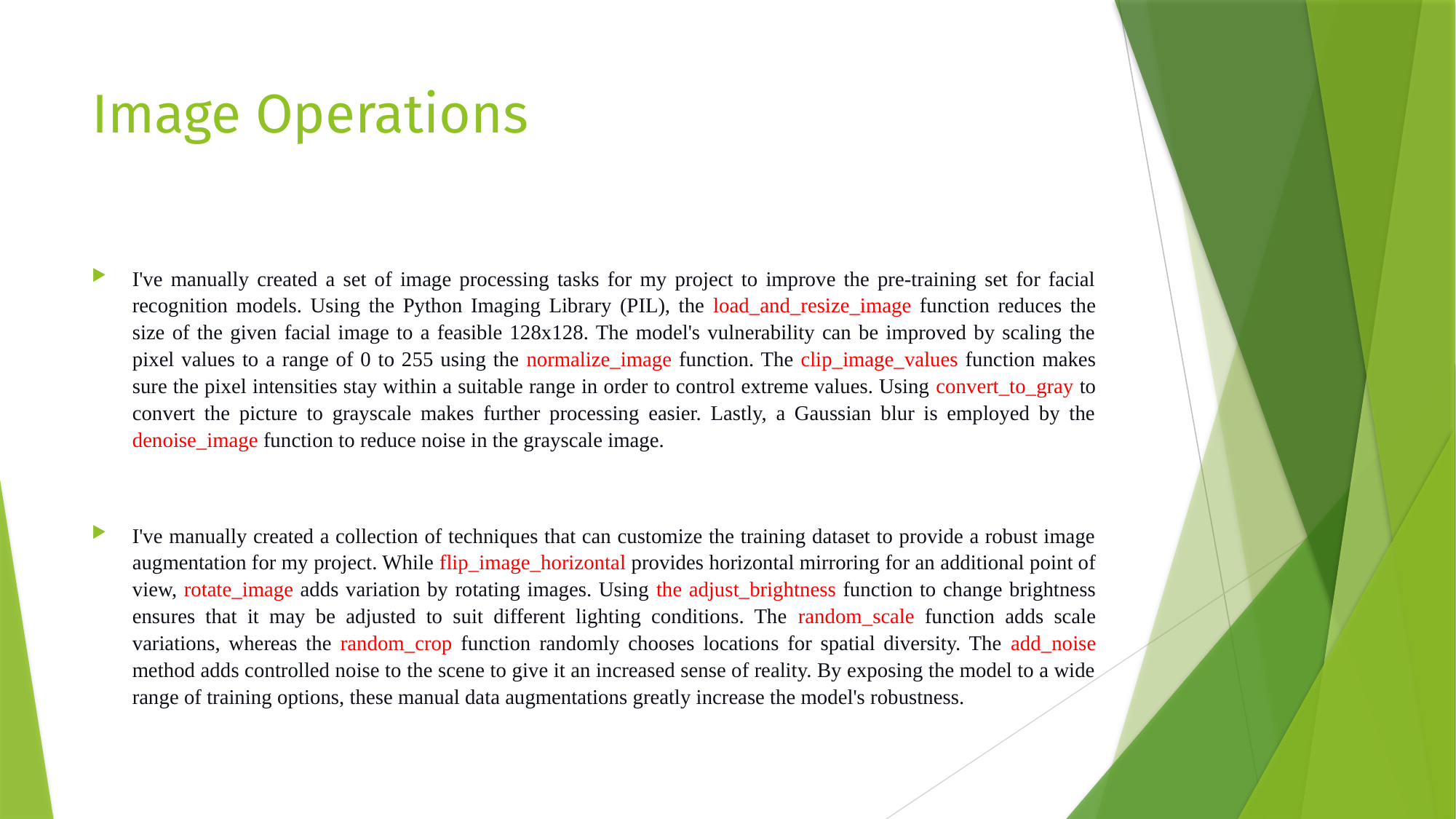

# Image Operations
I've manually created a set of image processing tasks for my project to improve the pre-training set for facial recognition models. Using the Python Imaging Library (PIL), the load_and_resize_image function reduces the size of the given facial image to a feasible 128x128. The model's vulnerability can be improved by scaling the pixel values to a range of 0 to 255 using the normalize_image function. The clip_image_values function makes sure the pixel intensities stay within a suitable range in order to control extreme values. Using convert_to_gray to convert the picture to grayscale makes further processing easier. Lastly, a Gaussian blur is employed by the denoise_image function to reduce noise in the grayscale image.

I've manually created a collection of techniques that can customize the training dataset to provide a robust image augmentation for my project. While flip_image_horizontal provides horizontal mirroring for an additional point of view, rotate_image adds variation by rotating images. Using the adjust_brightness function to change brightness ensures that it may be adjusted to suit different lighting conditions. The random_scale function adds scale variations, whereas the random_crop function randomly chooses locations for spatial diversity. The add_noise method adds controlled noise to the scene to give it an increased sense of reality. By exposing the model to a wide range of training options, these manual data augmentations greatly increase the model's robustness.